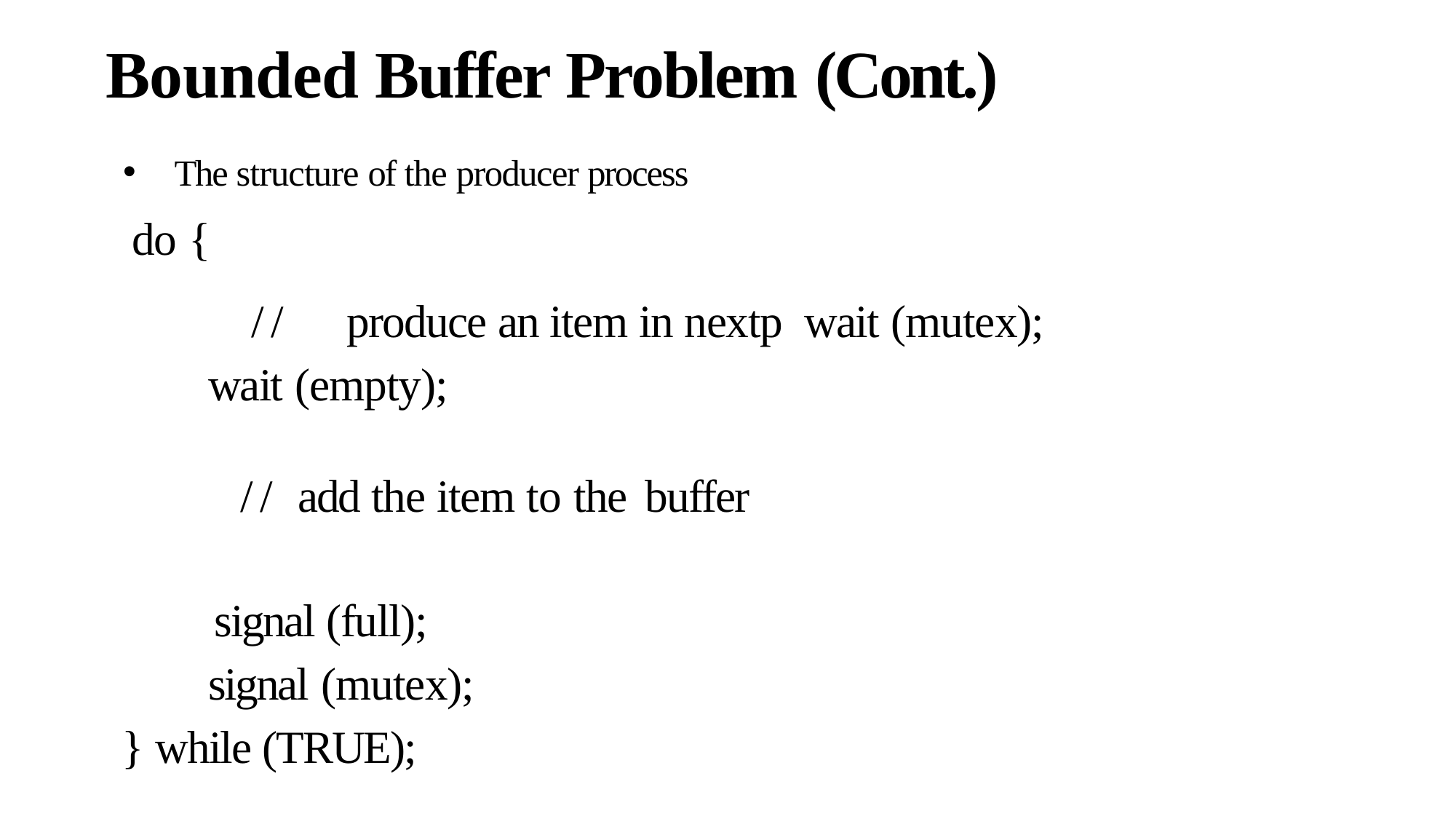

# Bounded Buffer Problem (Cont.)
The structure of the producer process
 do {
//	produce an item in nextp  wait (mutex);
wait (empty);

// add the item to the buffer

signal (full);
signal (mutex);
} while (TRUE);